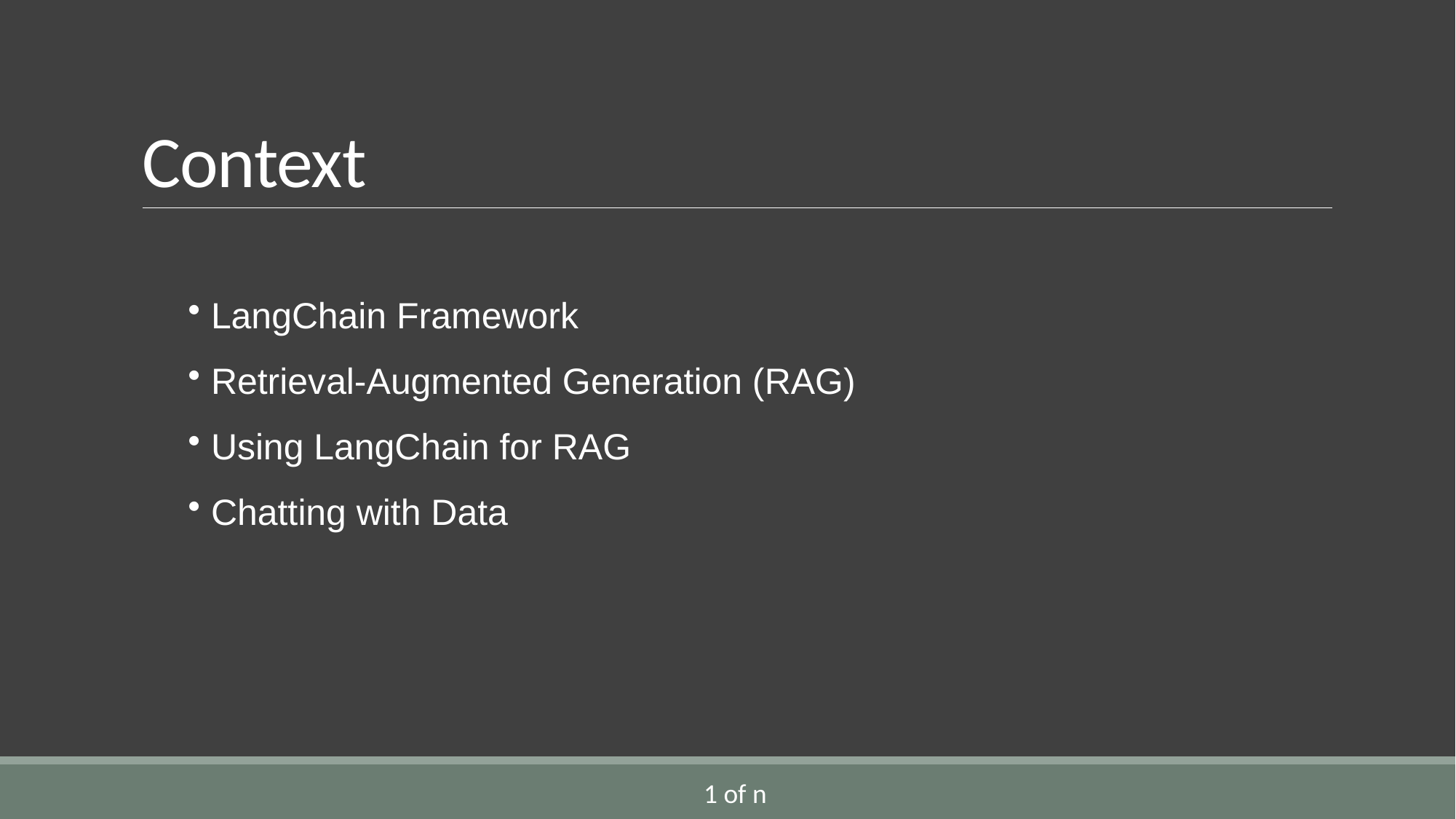

# Context
 LangChain Framework
 Retrieval-Augmented Generation (RAG)
 Using LangChain for RAG
 Chatting with Data
1 of n